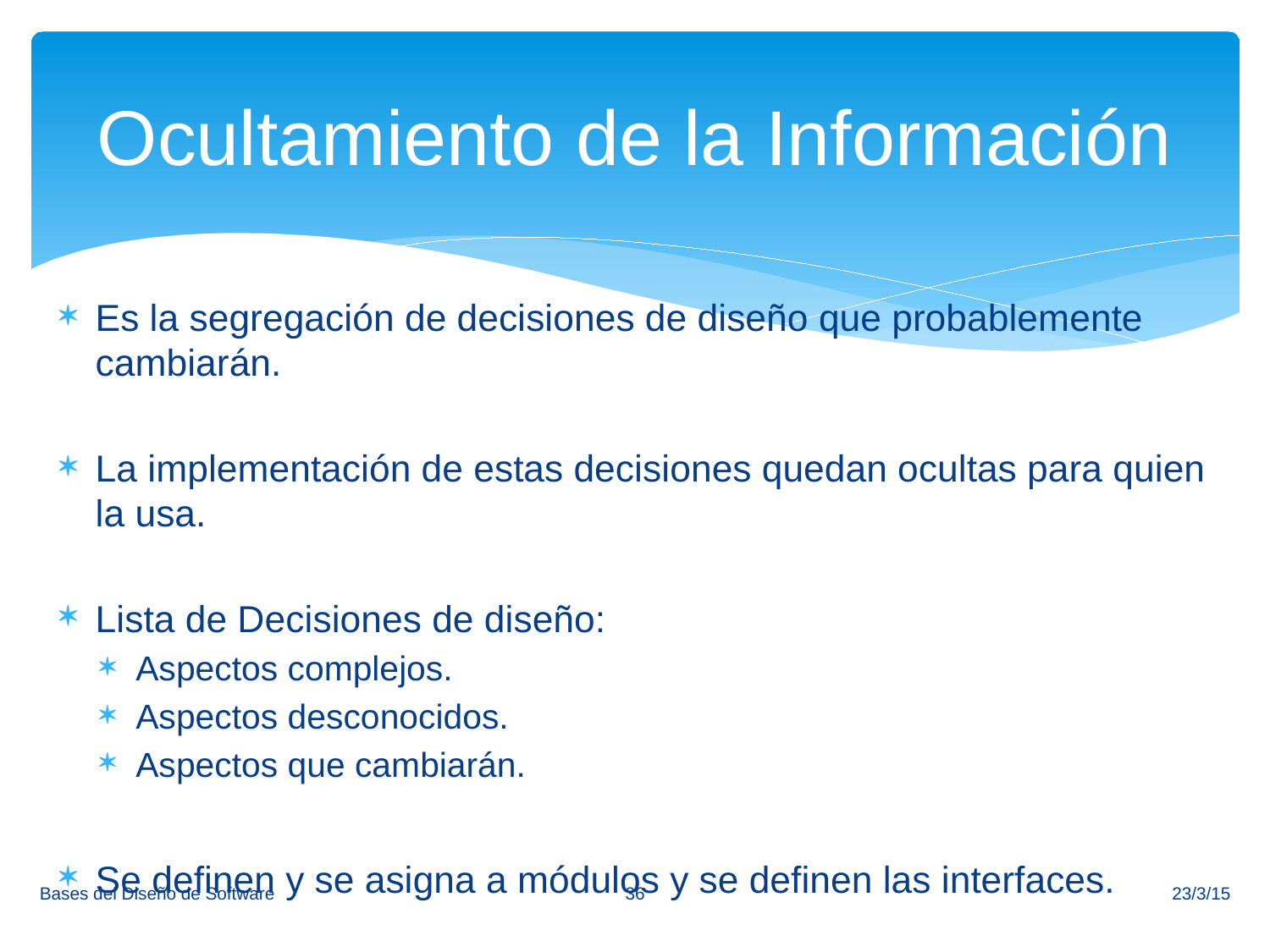

# Ocultamiento de la Información
Es la segregación de decisiones de diseño que probablemente cambiarán.

La implementación de estas decisiones quedan ocultas para quien la usa.

Lista de Decisiones de diseño:
Aspectos complejos.
Aspectos desconocidos.
Aspectos que cambiarán.

Se definen y se asigna a módulos y se definen las interfaces.

36
Bases del Diseño de Software
23/3/15